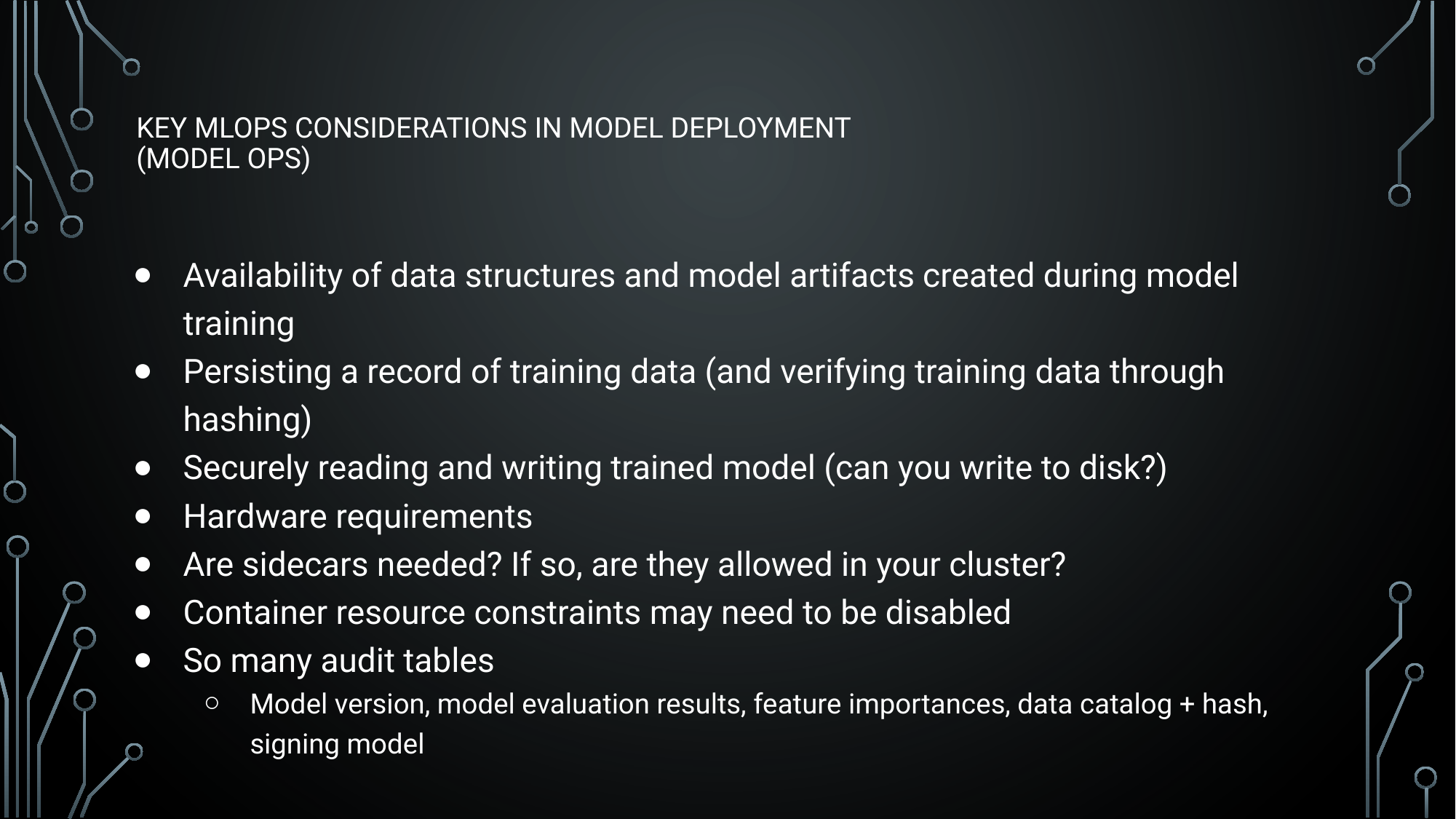

# Key MLOps Considerations in Model Deployment (Model Ops)
Availability of data structures and model artifacts created during model training
Persisting a record of training data (and verifying training data through hashing)
Securely reading and writing trained model (can you write to disk?)
Hardware requirements
Are sidecars needed? If so, are they allowed in your cluster?
Container resource constraints may need to be disabled
So many audit tables
Model version, model evaluation results, feature importances, data catalog + hash, signing model